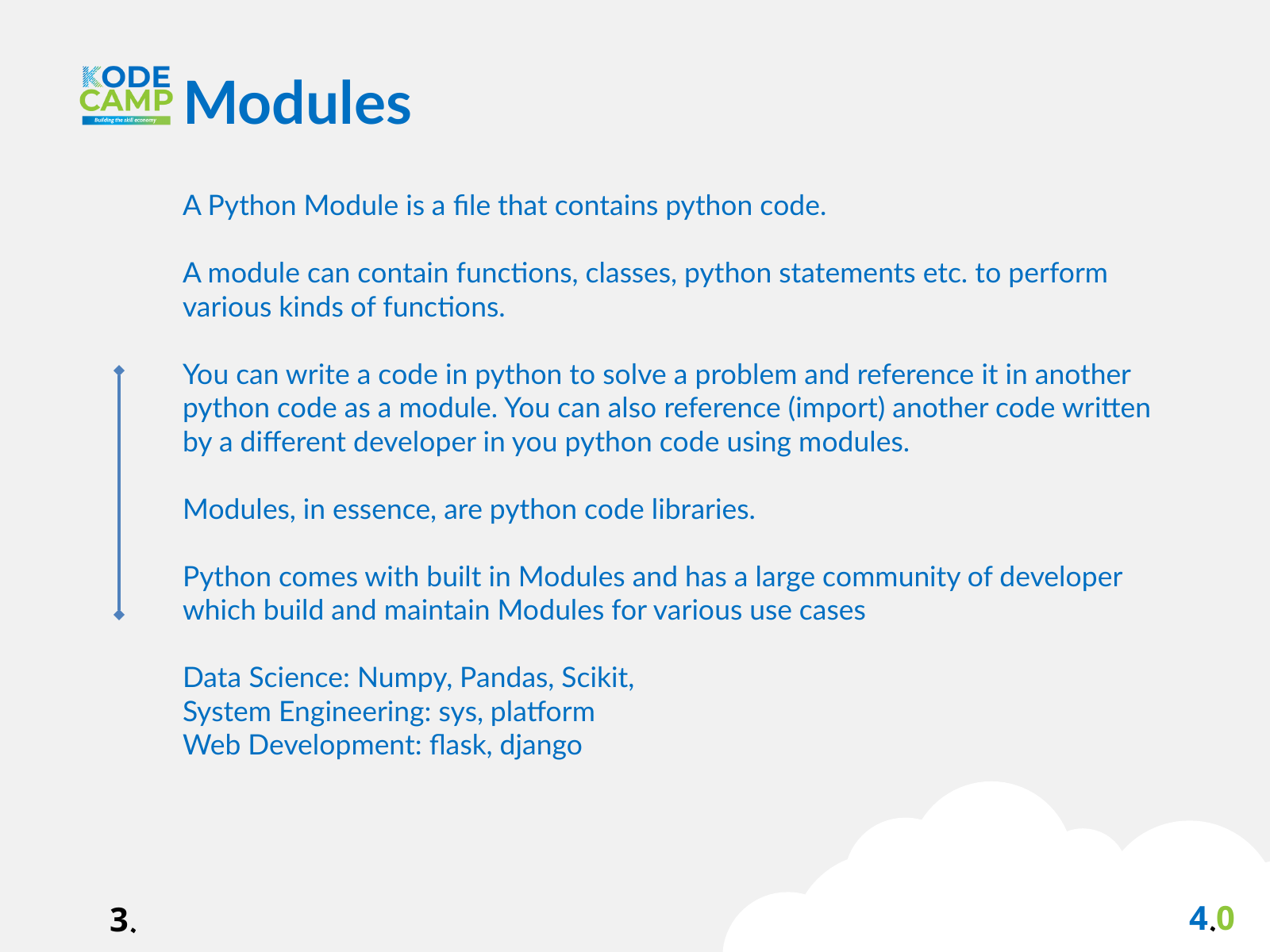

Modules
A Python Module is a file that contains python code.

A module can contain functions, classes, python statements etc. to perform various kinds of functions.

You can write a code in python to solve a problem and reference it in another python code as a module. You can also reference (import) another code written by a different developer in you python code using modules.

Modules, in essence, are python code libraries.

Python comes with built in Modules and has a large community of developer which build and maintain Modules for various use cases

Data Science: Numpy, Pandas, Scikit,
System Engineering: sys, platform
Web Development: flask, django
4.0
3.